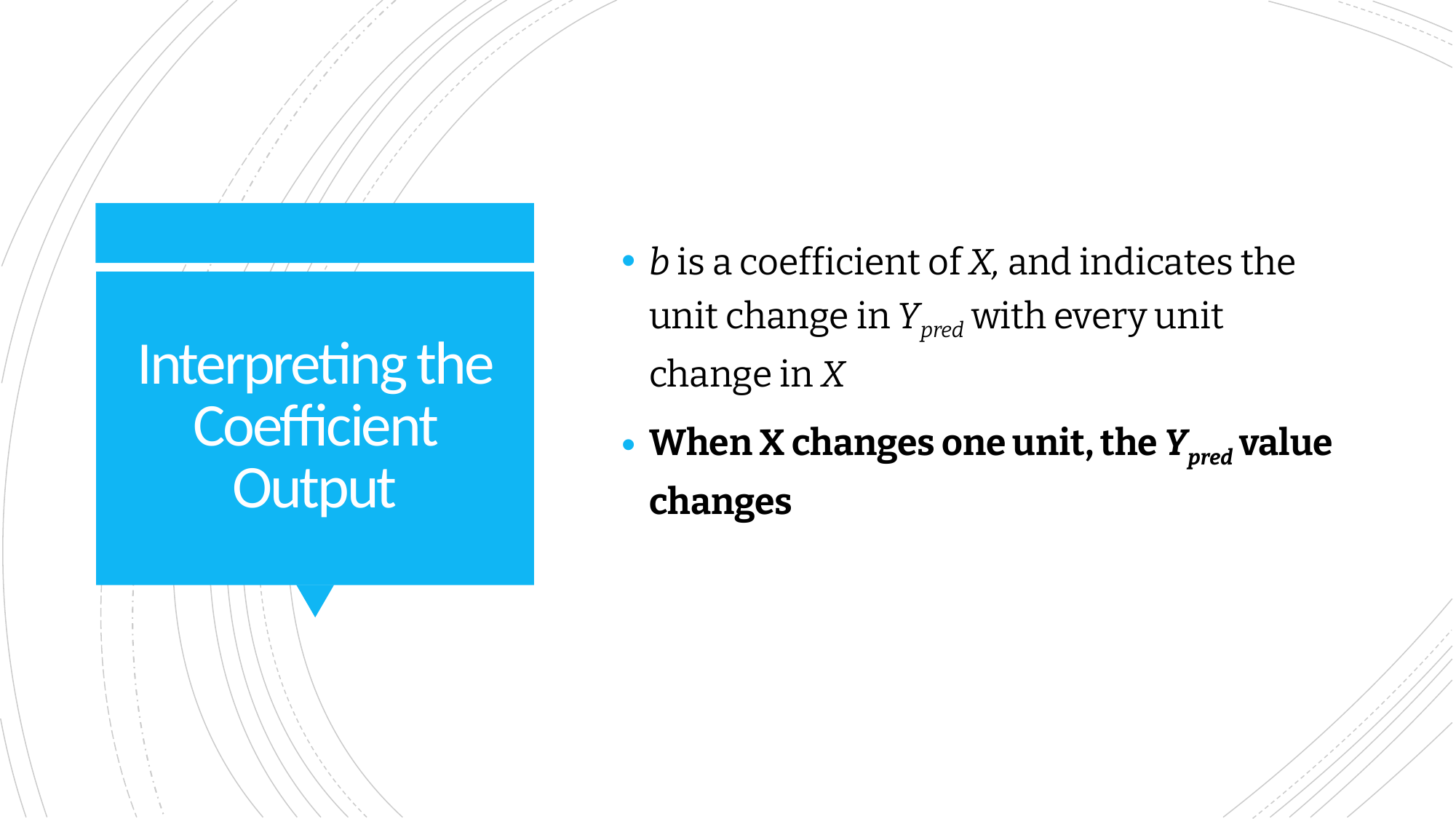

b is a coefficient of X, and indicates the unit change in Ypred with every unit change in X
When X changes one unit, the Ypred value changes

# Interpreting the Coefficient Output